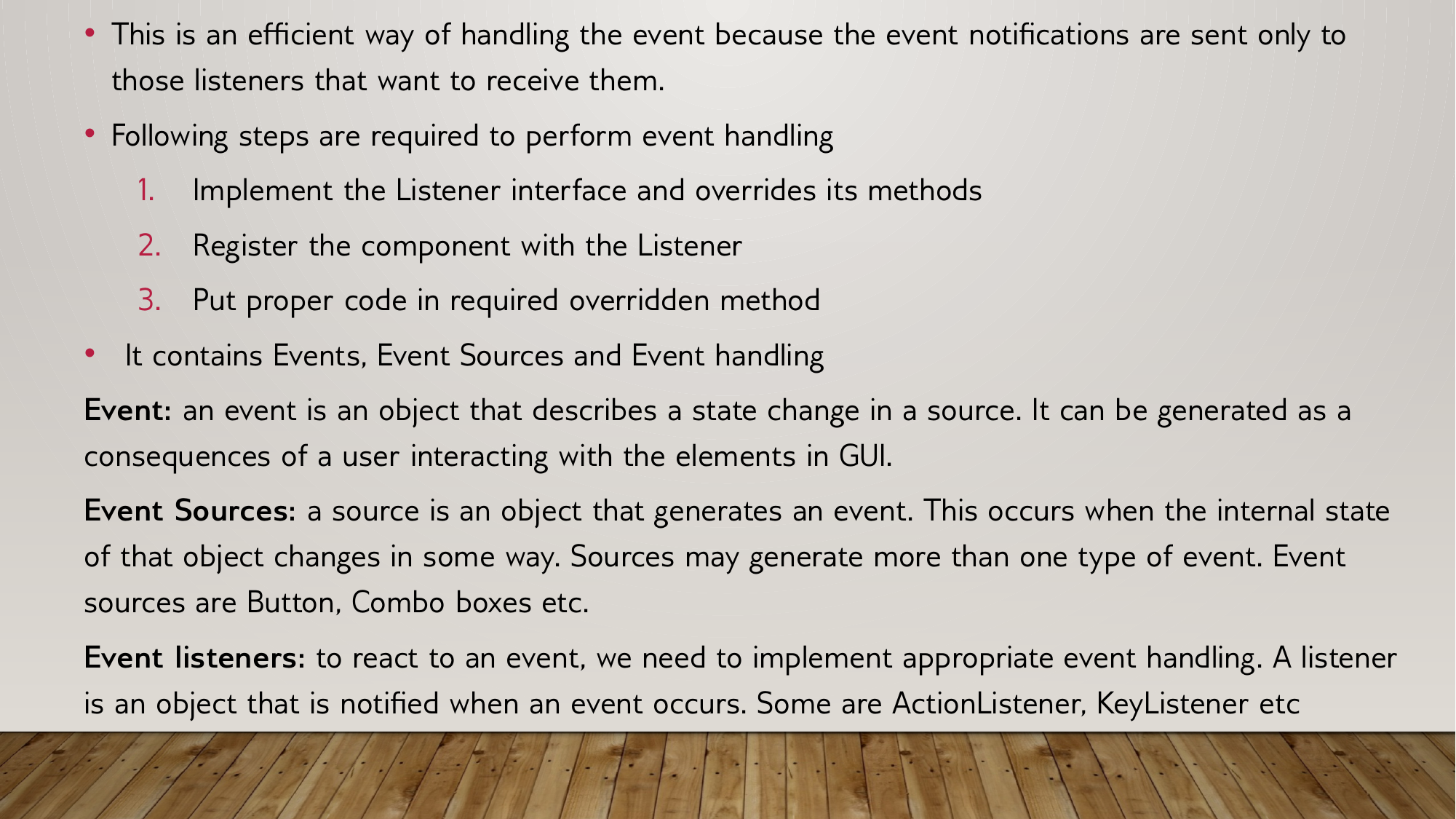

This is an efficient way of handling the event because the event notifications are sent only to those listeners that want to receive them.
Following steps are required to perform event handling
Implement the Listener interface and overrides its methods
Register the component with the Listener
Put proper code in required overridden method
It contains Events, Event Sources and Event handling
Event: an event is an object that describes a state change in a source. It can be generated as a consequences of a user interacting with the elements in GUI.
Event Sources: a source is an object that generates an event. This occurs when the internal state of that object changes in some way. Sources may generate more than one type of event. Event sources are Button, Combo boxes etc.
Event listeners: to react to an event, we need to implement appropriate event handling. A listener is an object that is notified when an event occurs. Some are ActionListener, KeyListener etc